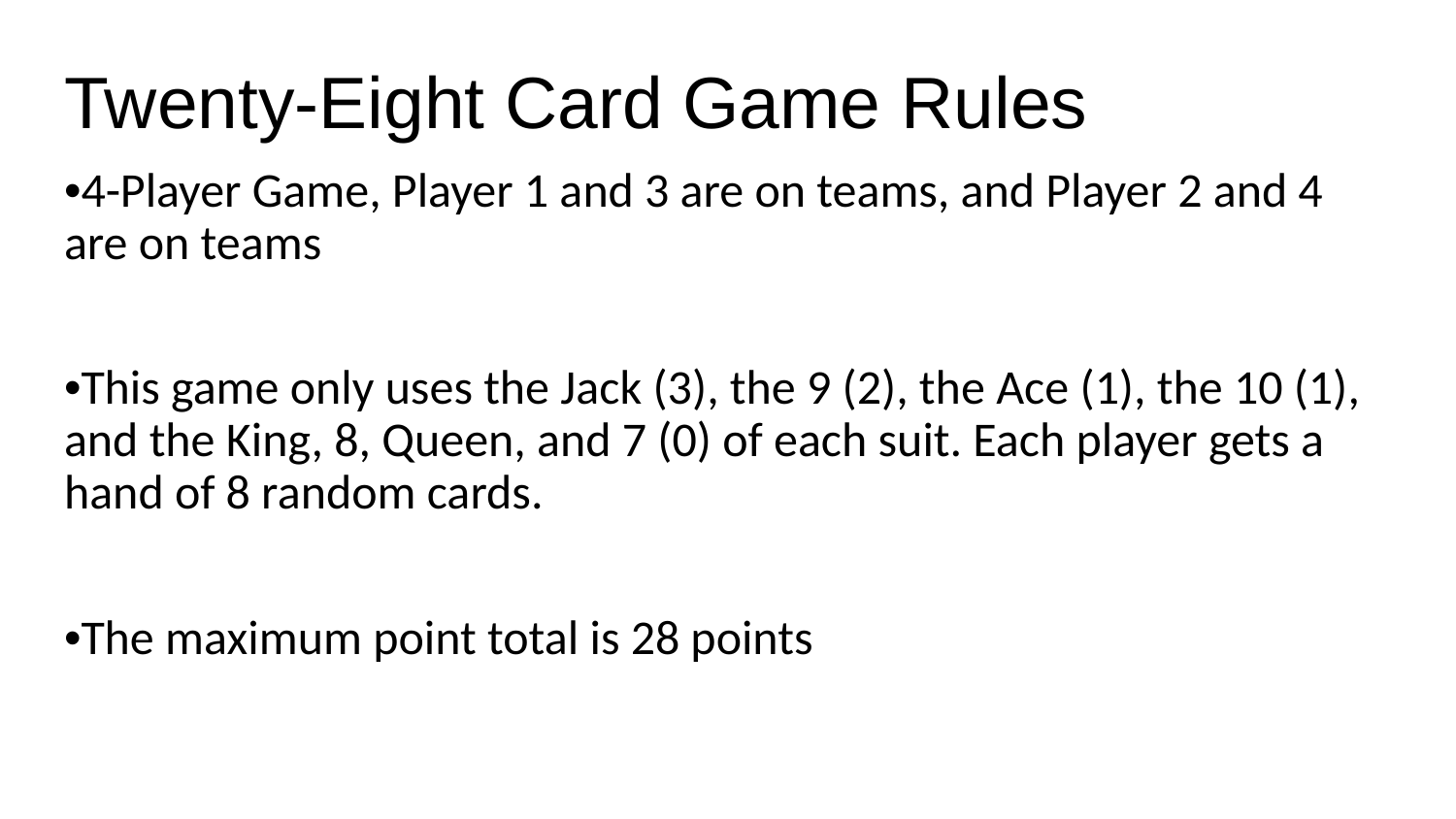

# Twenty-Eight Card Game Rules

•4-Player Game, Player 1 and 3 are on teams, and Player 2 and 4 are on teams

•This game only uses the Jack (3), the 9 (2), the Ace (1), the 10 (1), and the King, 8, Queen, and 7 (0) of each suit. Each player gets a hand of 8 random cards.

•The maximum point total is 28 points